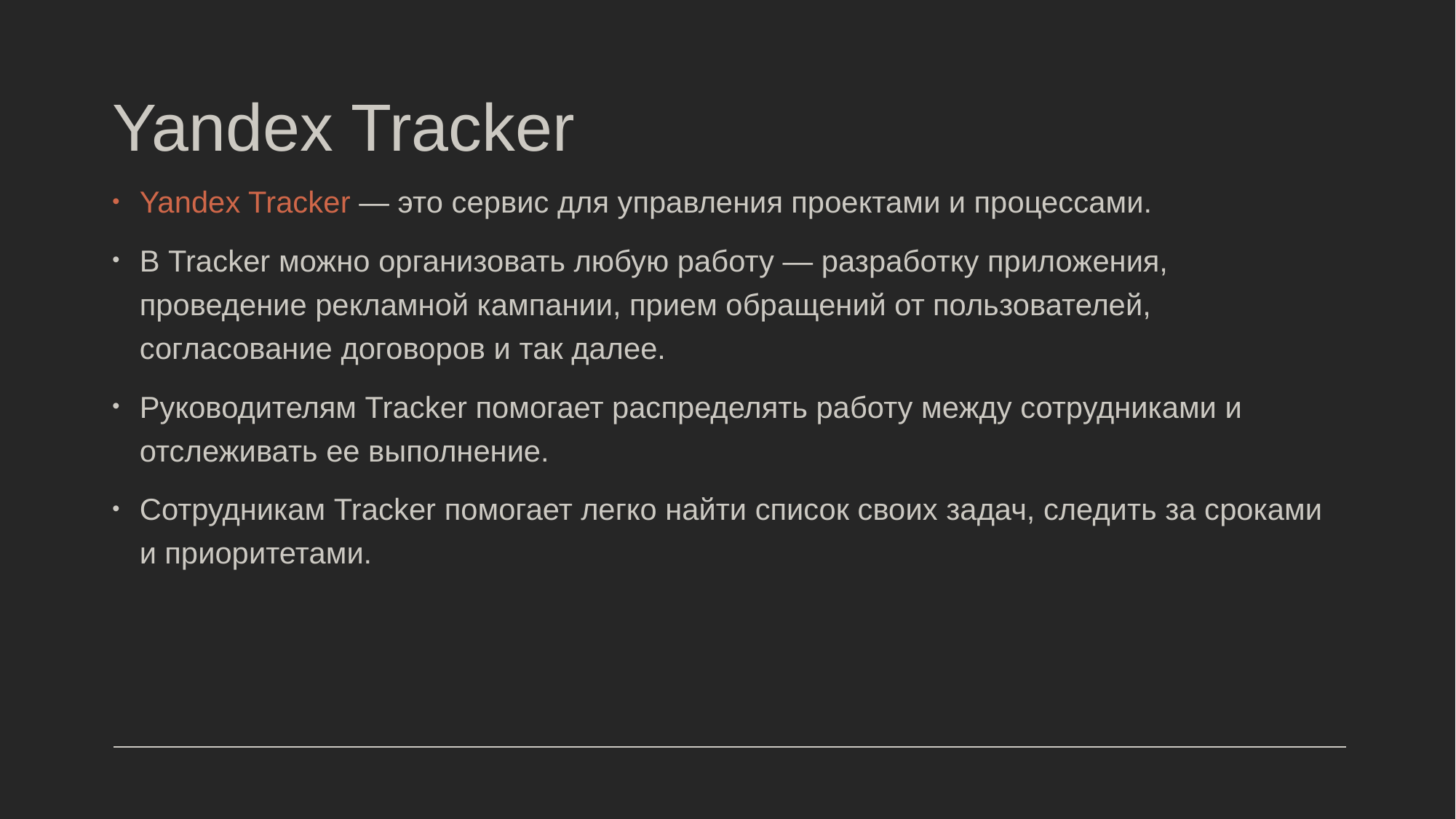

# Yandex Tracker
Yandex Tracker — это сервис для управления проектами и процессами.
В Tracker можно организовать любую работу — разработку приложения, проведение рекламной кампании, прием обращений от пользователей, согласование договоров и так далее.
Руководителям Tracker помогает распределять работу между сотрудниками и отслеживать ее выполнение.
Сотрудникам Tracker помогает легко найти список своих задач, следить за сроками и приоритетами.